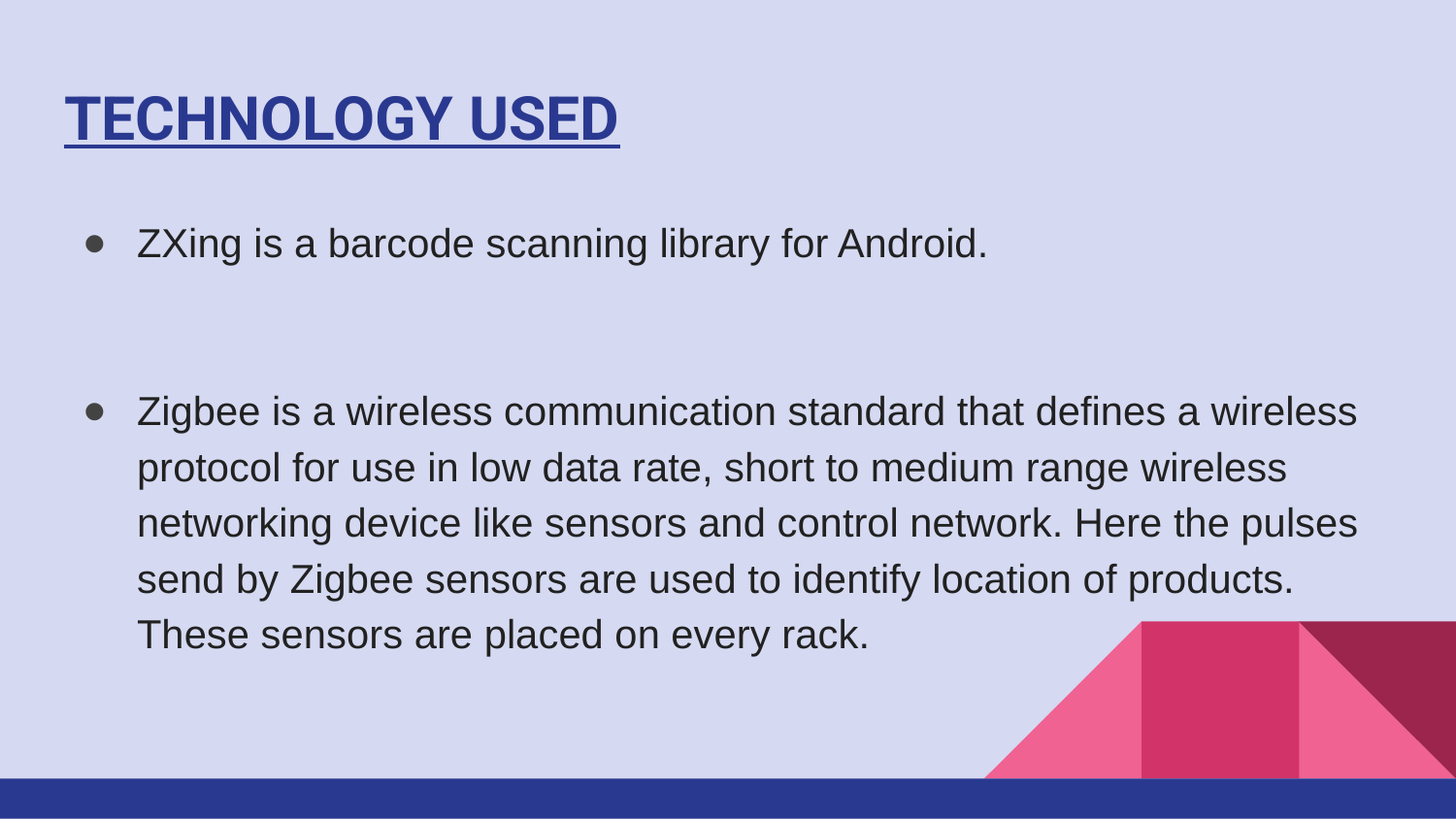

# Technology Used
ZXing is a barcode scanning library for Android.

Zigbee is a wireless communication standard that defines a wireless protocol for use in low data rate, short to medium range wireless networking device like sensors and control network. Here the pulses send by Zigbee sensors are used to identify location of products. These sensors are placed on every rack.